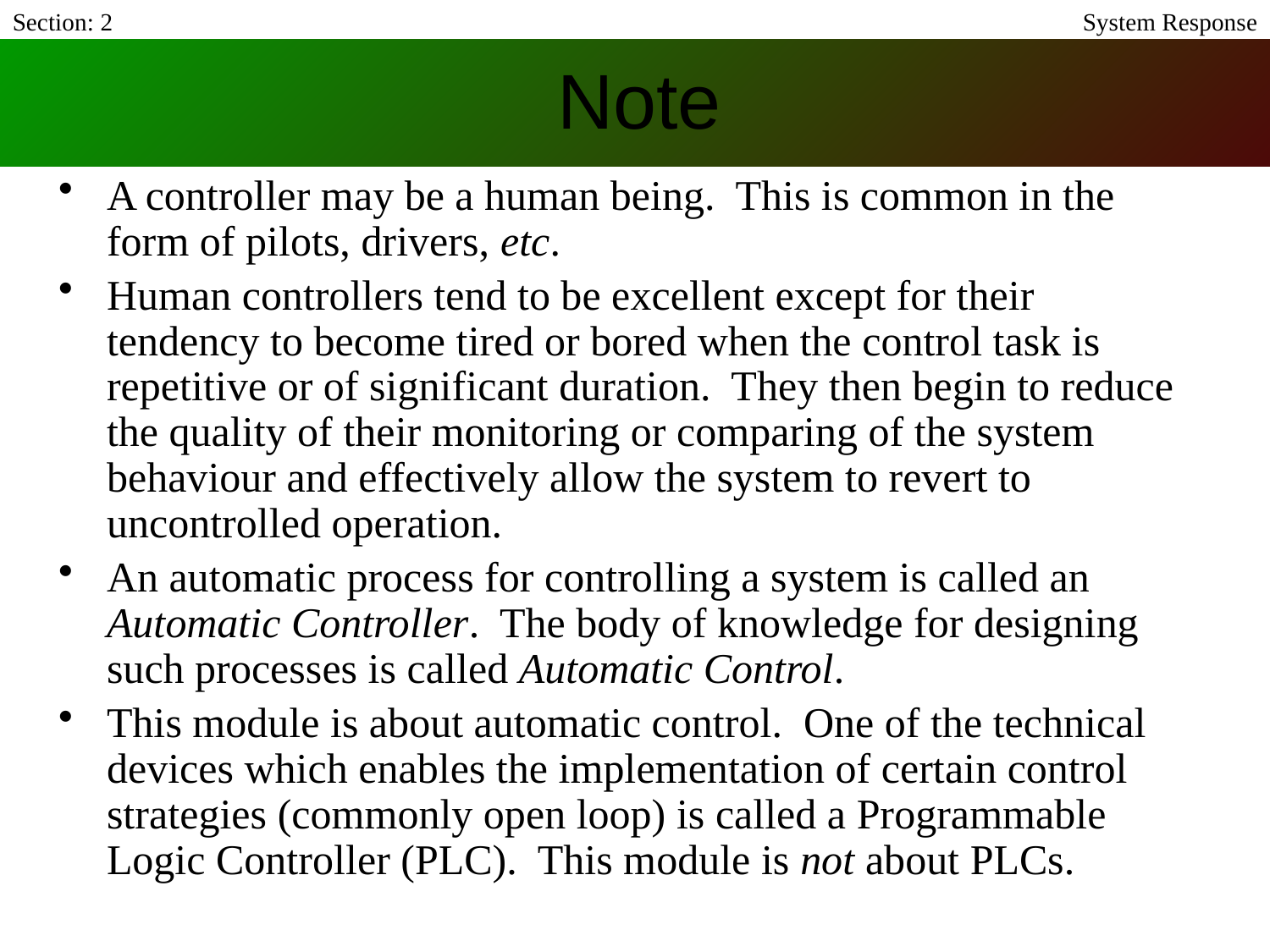

Section: 2
System Response

# Note
A controller may be a human being.  This is common in the form of pilots, drivers, etc.
Human controllers tend to be excellent except for their tendency to become tired or bored when the control task is repetitive or of significant duration.  They then begin to reduce the quality of their monitoring or comparing of the system behaviour and effectively allow the system to revert to uncontrolled operation.
An automatic process for controlling a system is called an Automatic Controller.  The body of knowledge for designing such processes is called Automatic Control.
This module is about automatic control.  One of the technical devices which enables the implementation of certain control strategies (commonly open loop) is called a Programmable Logic Controller (PLC).  This module is not about PLCs.